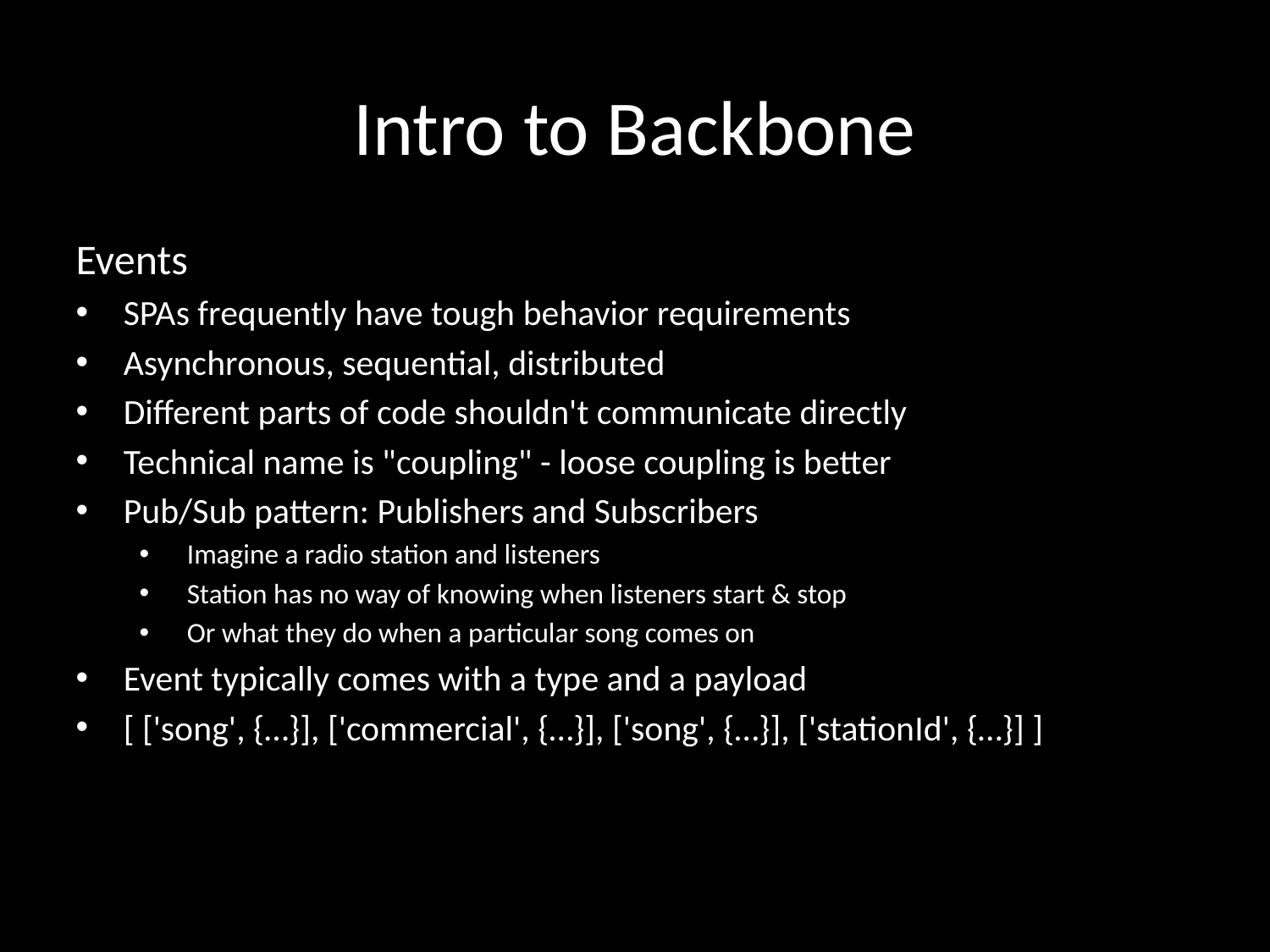

# Intro to Backbone
Events
SPAs frequently have tough behavior requirements
Asynchronous, sequential, distributed
Different parts of code shouldn't communicate directly
Technical name is "coupling" - loose coupling is better
Pub/Sub pattern: Publishers and Subscribers
Imagine a radio station and listeners
Station has no way of knowing when listeners start & stop
Or what they do when a particular song comes on
Event typically comes with a type and a payload
[ ['song', {…}], ['commercial', {…}], ['song', {…}], ['stationId', {…}] ]